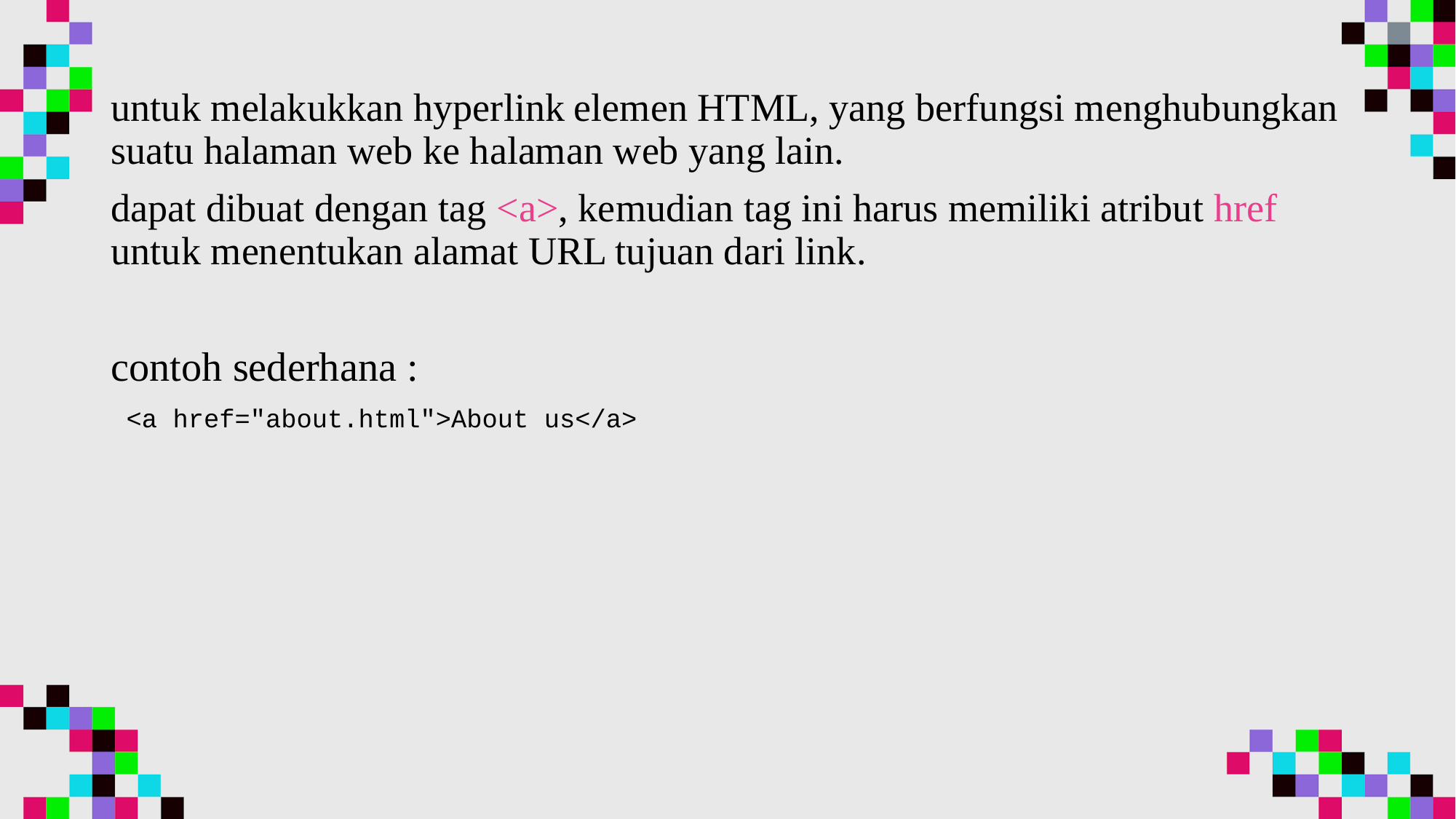

untuk melakukkan hyperlink elemen HTML, yang berfungsi menghubungkan suatu halaman web ke halaman web yang lain.
dapat dibuat dengan tag <a>, kemudian tag ini harus memiliki atribut href untuk menentukan alamat URL tujuan dari link.

contoh sederhana :
 <a href="about.html">About us</a>